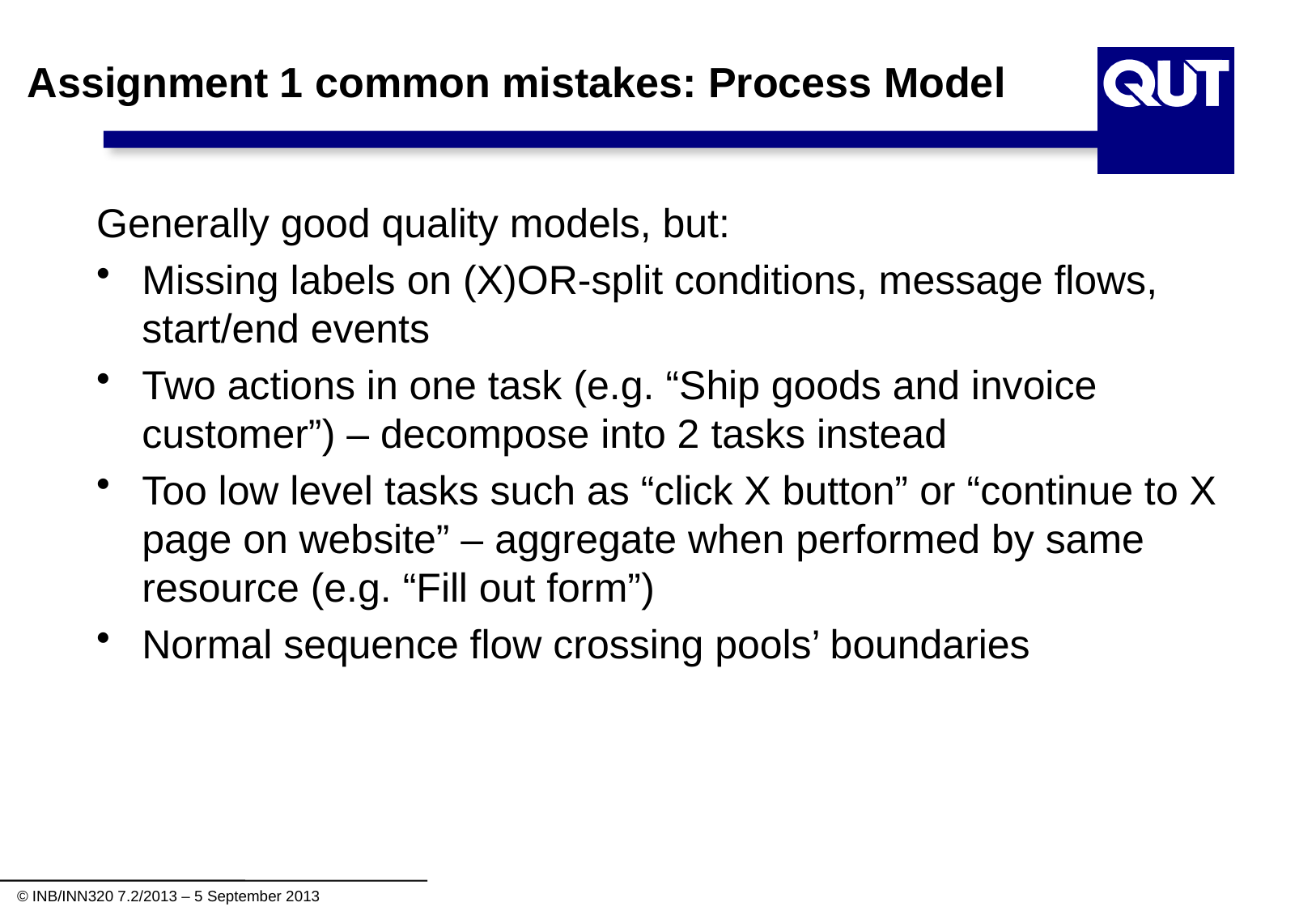

# Assignment 1 common mistakes: Process Model
Generally good quality models, but:
Missing labels on (X)OR-split conditions, message flows, start/end events
Two actions in one task (e.g. “Ship goods and invoice customer”) – decompose into 2 tasks instead
Too low level tasks such as “click X button” or “continue to X page on website” – aggregate when performed by same resource (e.g. “Fill out form”)
Normal sequence flow crossing pools’ boundaries